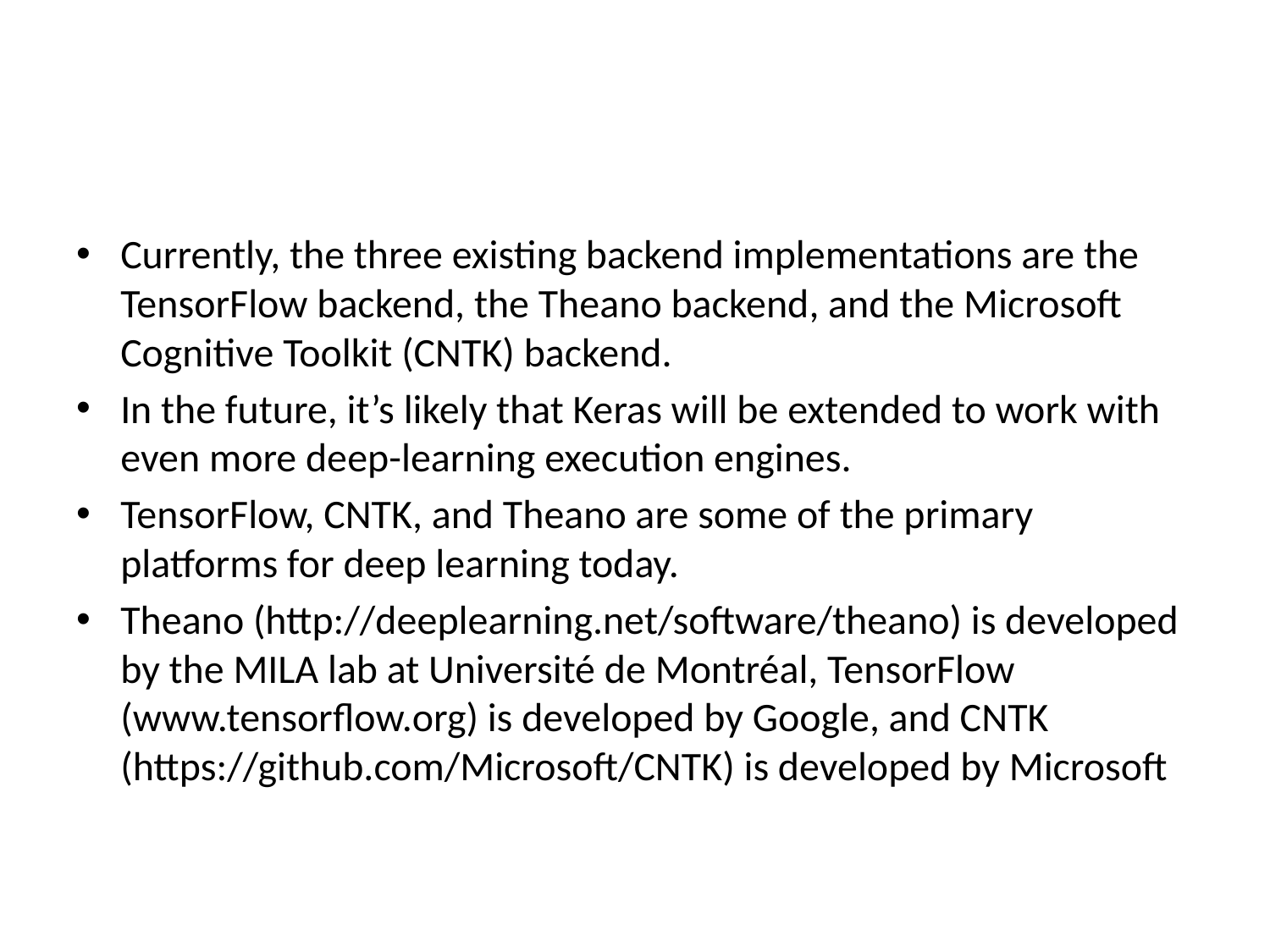

#
Currently, the three existing backend implementations are the TensorFlow backend, the Theano backend, and the Microsoft Cognitive Toolkit (CNTK) backend.
In the future, it’s likely that Keras will be extended to work with even more deep-learning execution engines.
TensorFlow, CNTK, and Theano are some of the primary platforms for deep learning today.
Theano (http://deeplearning.net/software/theano) is developed by the MILA lab at Université de Montréal, TensorFlow (www.tensorflow.org) is developed by Google, and CNTK (https://github.com/Microsoft/CNTK) is developed by Microsoft